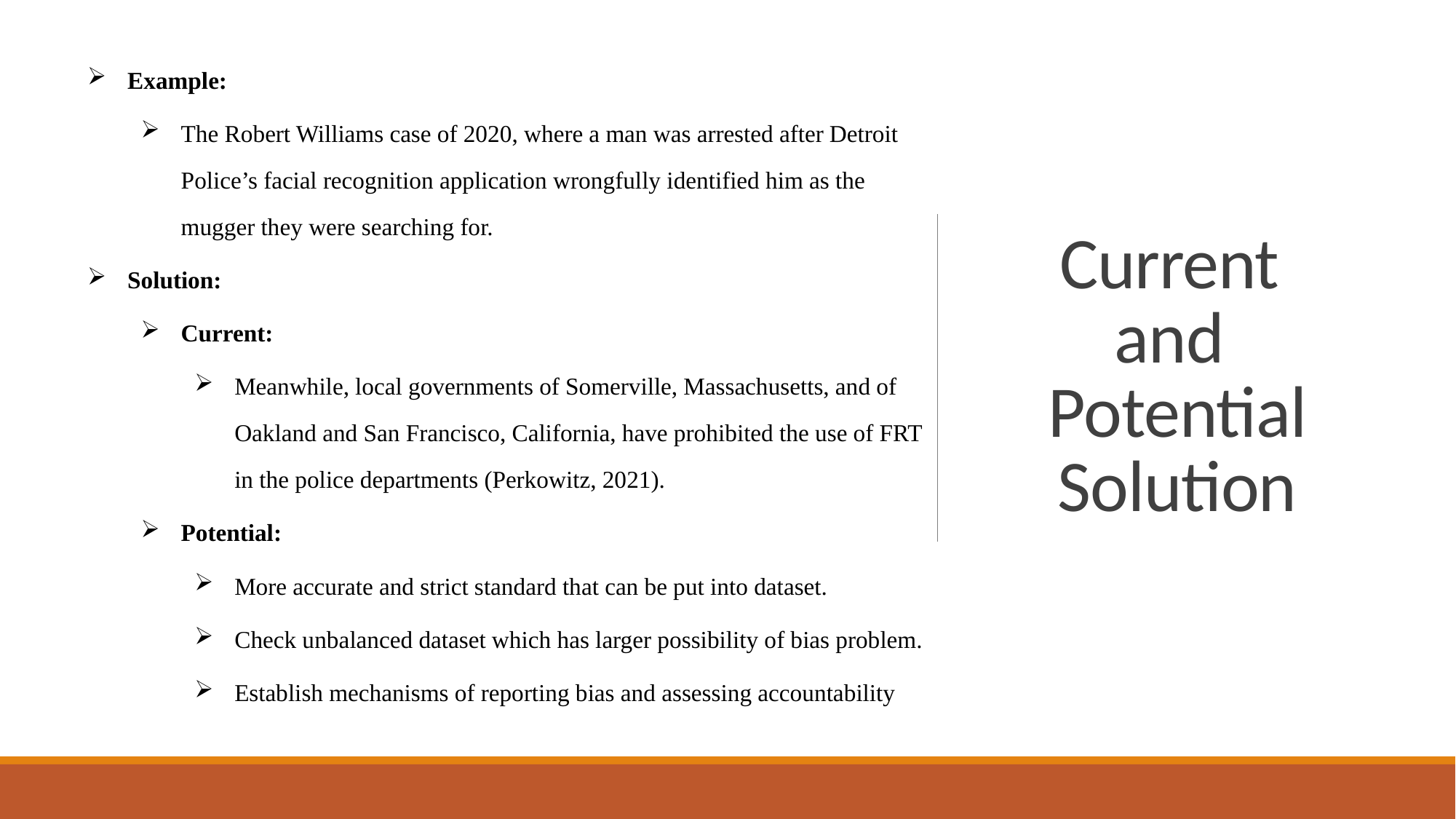

Example:
The Robert Williams case of 2020, where a man was arrested after Detroit Police’s facial recognition application wrongfully identified him as the mugger they were searching for.
Solution:
Current:
Meanwhile, local governments of Somerville, Massachusetts, and of Oakland and San Francisco, California, have prohibited the use of FRT in the police departments (Perkowitz, 2021).
Potential:
More accurate and strict standard that can be put into dataset.
Check unbalanced dataset which has larger possibility of bias problem.
Establish mechanisms of reporting bias and assessing accountability

# Current and Potential Solution